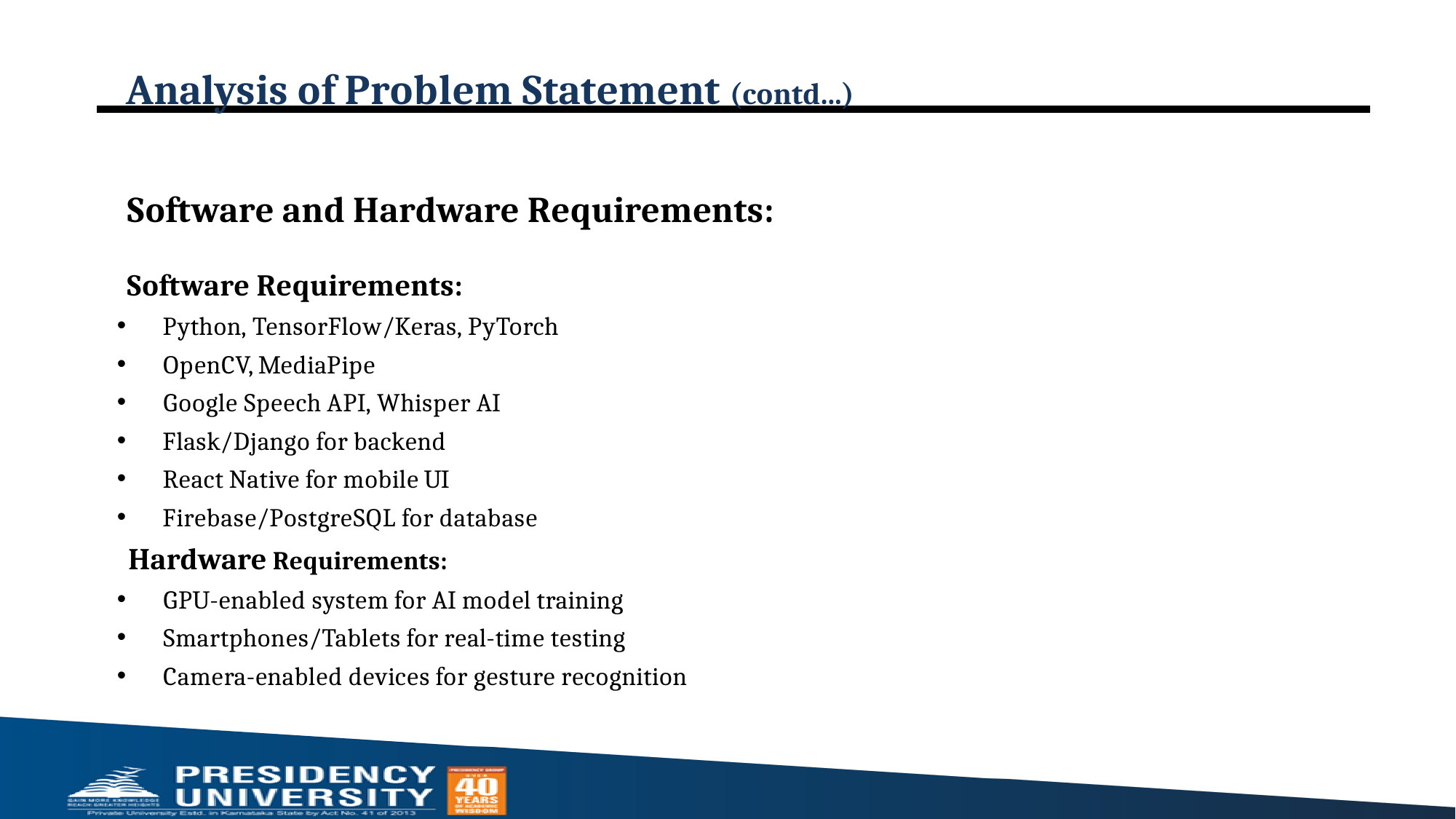

# Analysis of Problem Statement (contd...)
Software and Hardware Requirements:
Software Requirements:
Python, TensorFlow/Keras, PyTorch
OpenCV, MediaPipe
Google Speech API, Whisper AI
Flask/Django for backend
React Native for mobile UI
Firebase/PostgreSQL for database
  Hardware Requirements:
GPU-enabled system for AI model training
Smartphones/Tablets for real-time testing
Camera-enabled devices for gesture recognition